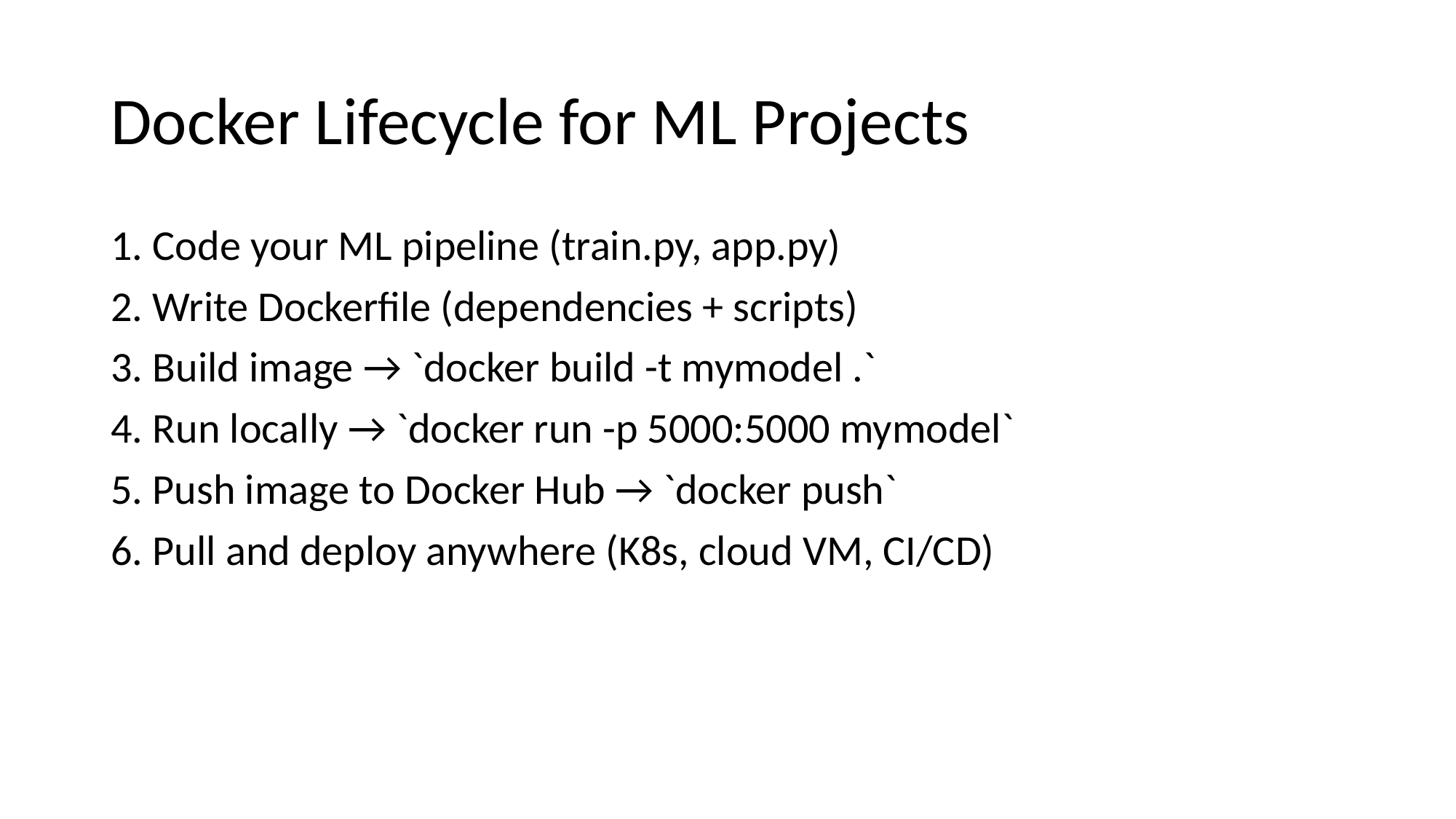

# Docker Lifecycle for ML Projects
1. Code your ML pipeline (train.py, app.py)
2. Write Dockerfile (dependencies + scripts)
3. Build image → `docker build -t mymodel .`
4. Run locally → `docker run -p 5000:5000 mymodel`
5. Push image to Docker Hub → `docker push`
6. Pull and deploy anywhere (K8s, cloud VM, CI/CD)